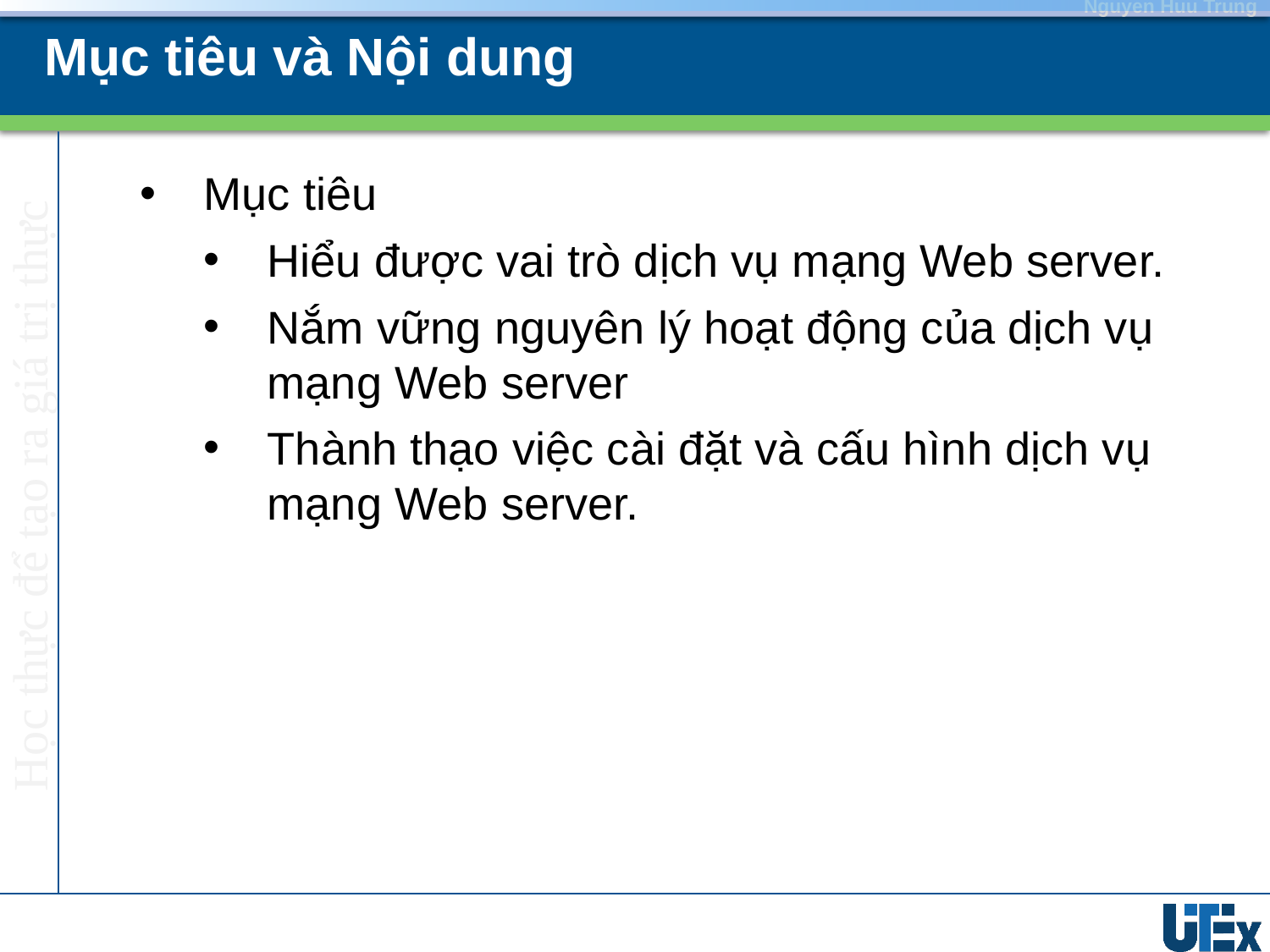

# Mục tiêu và Nội dung
Mục tiêu
Hiểu được vai trò dịch vụ mạng Web server.
Nắm vững nguyên lý hoạt động của dịch vụ mạng Web server
Thành thạo việc cài đặt và cấu hình dịch vụ mạng Web server.